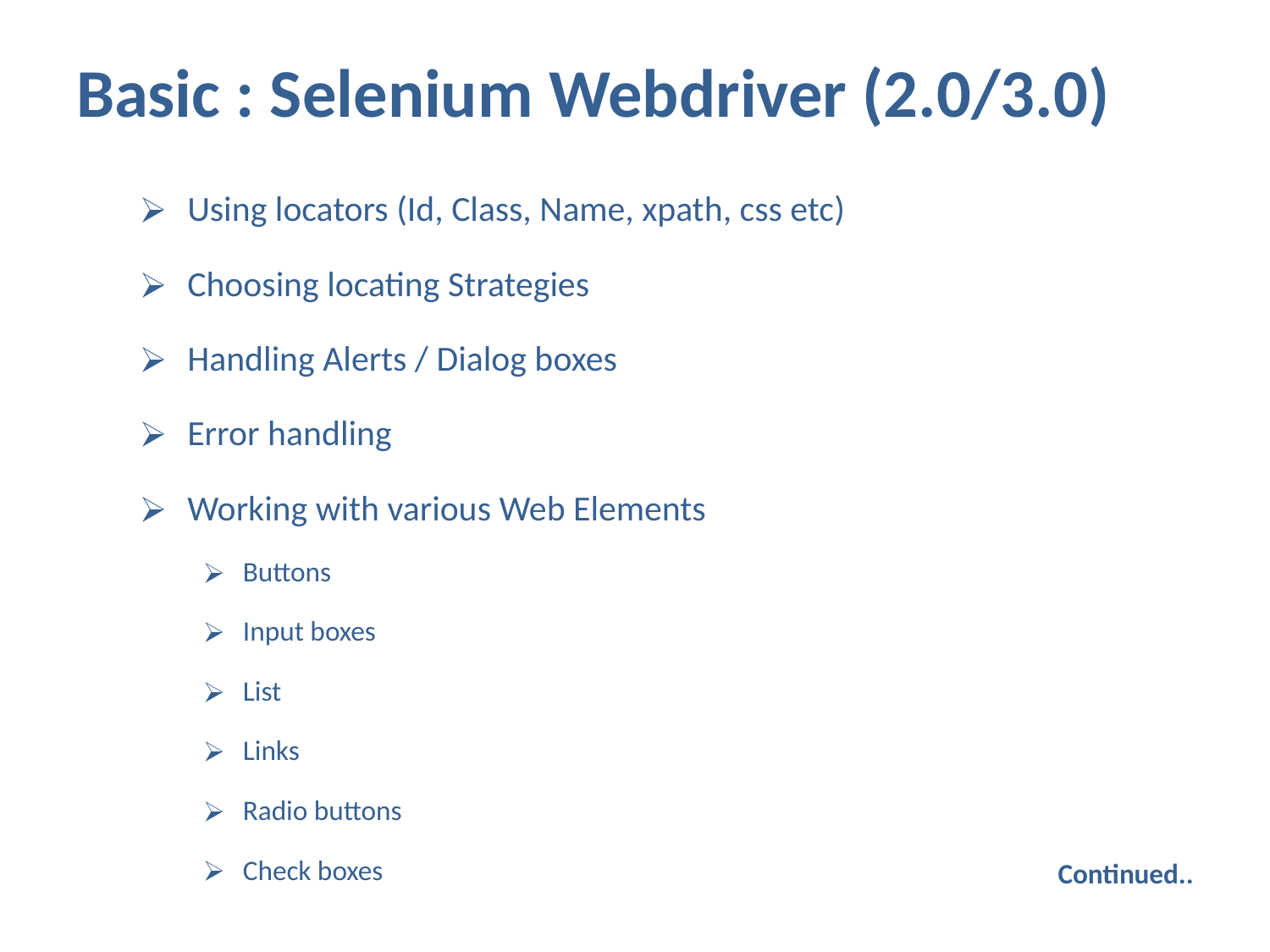

# Basic : Selenium Webdriver (2.0/3.0)
Using locators (Id, Class, Name, xpath, css etc)
Choosing locating Strategies
Handling Alerts / Dialog boxes
Error handling
Working with various Web Elements
Buttons
Input boxes
List
Links
Radio buttons
Check boxes
Continued..